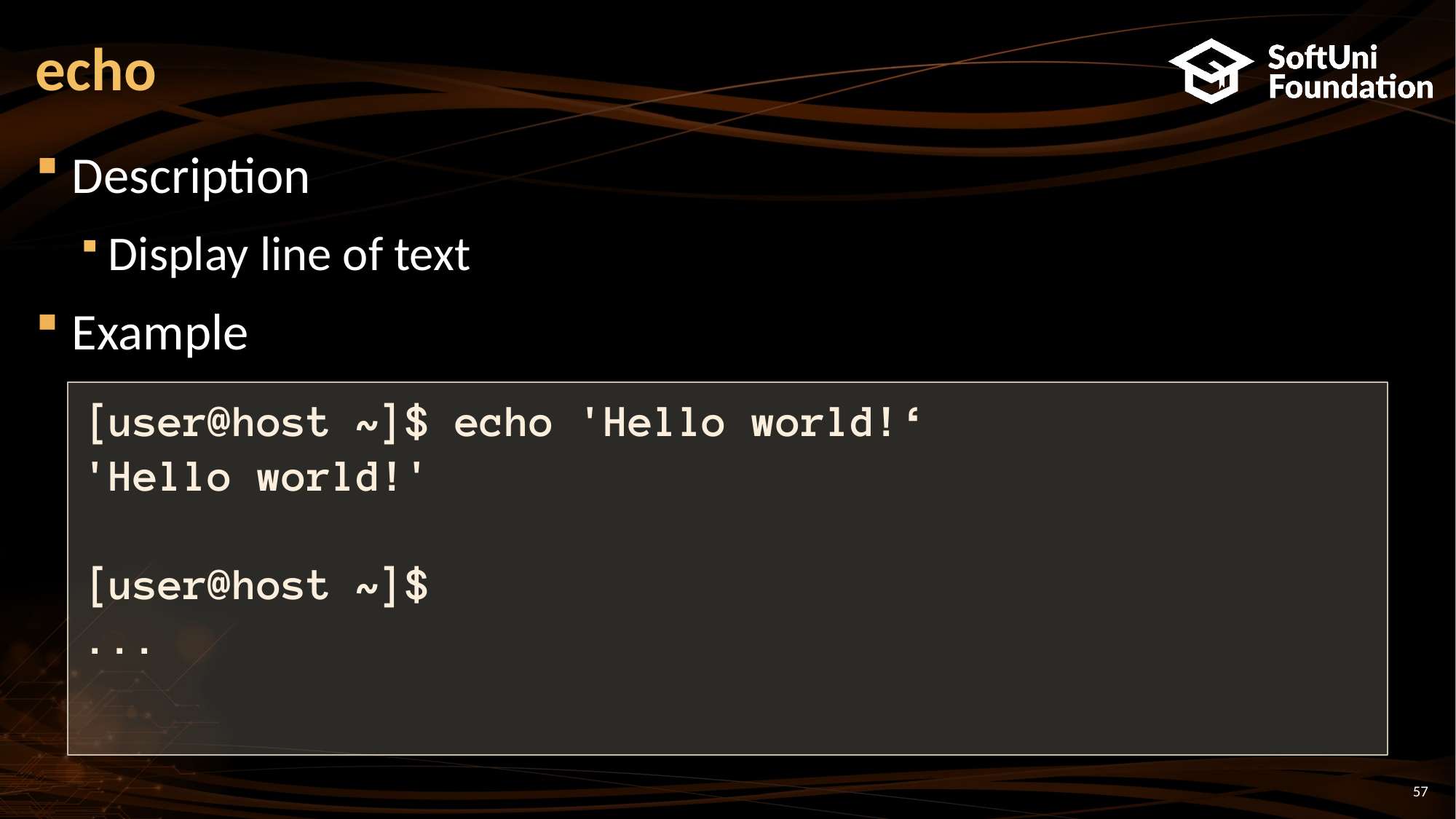

# echo
Description
Display line of text
Example
[user@host ~]$ echo 'Hello world!‘
'Hello world!'

[user@host ~]$
...
57